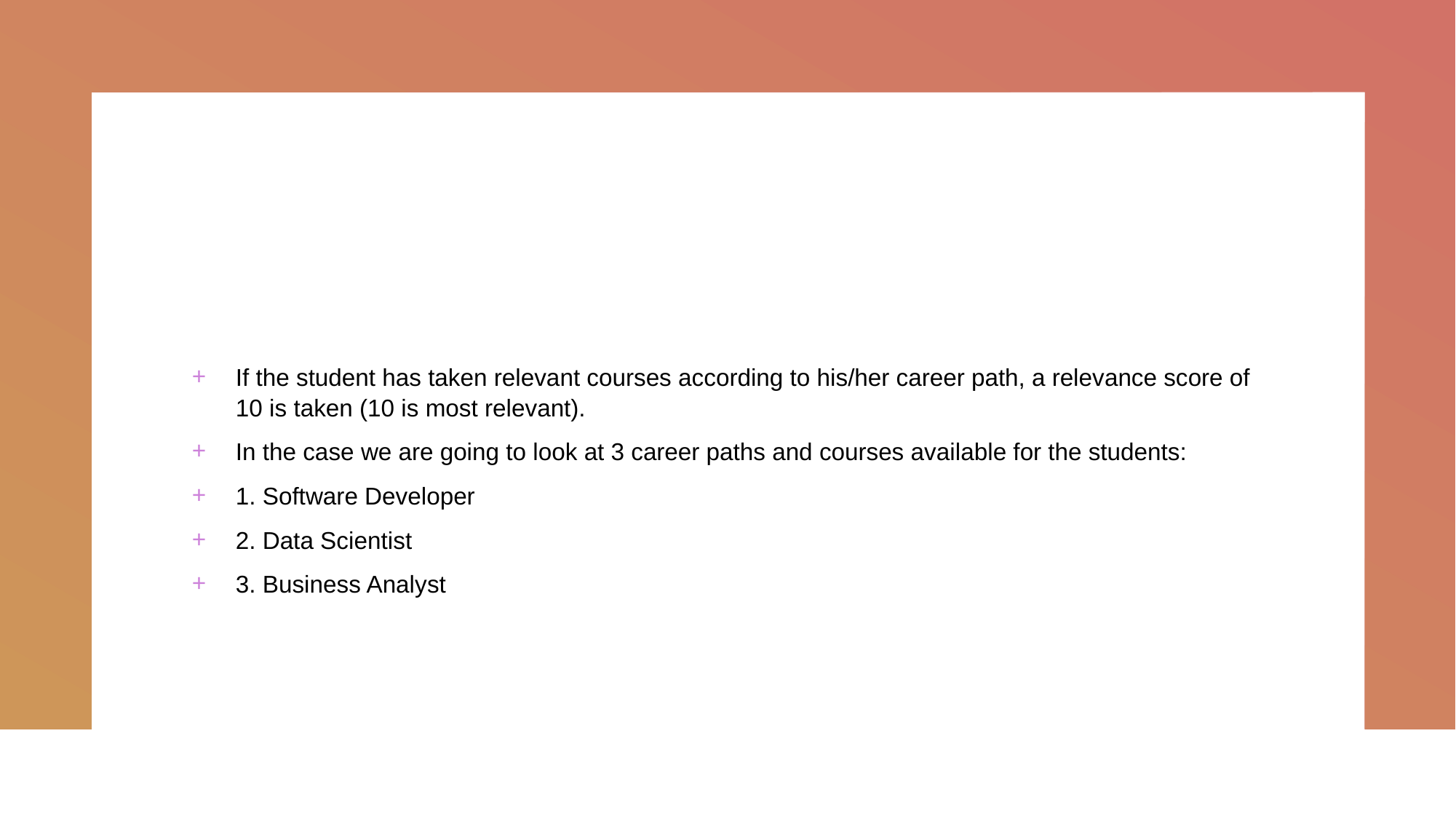

#
If the student has taken relevant courses according to his/her career path, a relevance score of 10 is taken (10 is most relevant).
In the case we are going to look at 3 career paths and courses available for the students:
1. Software Developer
2. Data Scientist
3. Business Analyst